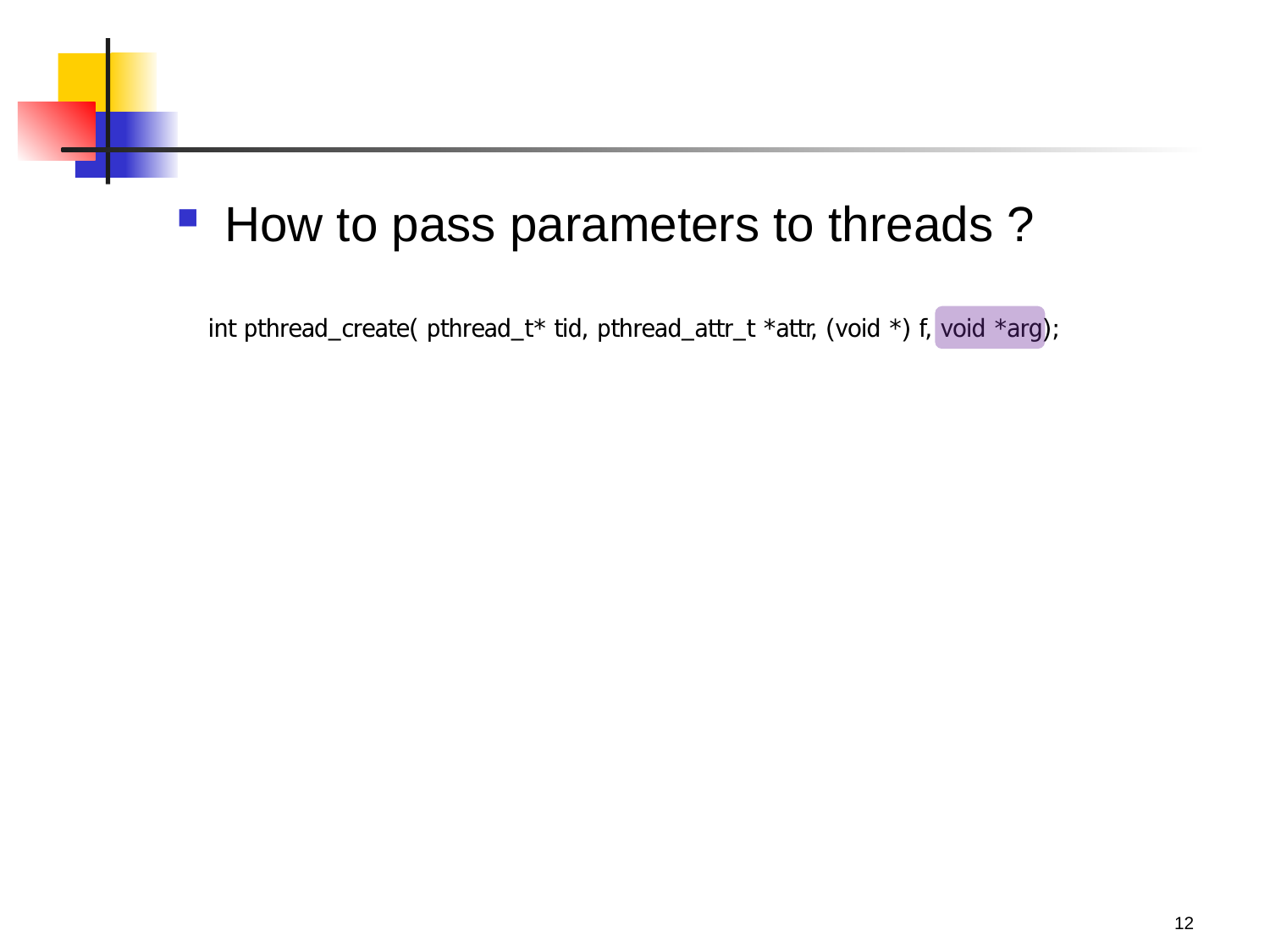

#
How to pass parameters to threads ?

int pthread_create( pthread_t* tid, pthread_attr_t *attr, (void *) f, void *arg);

12